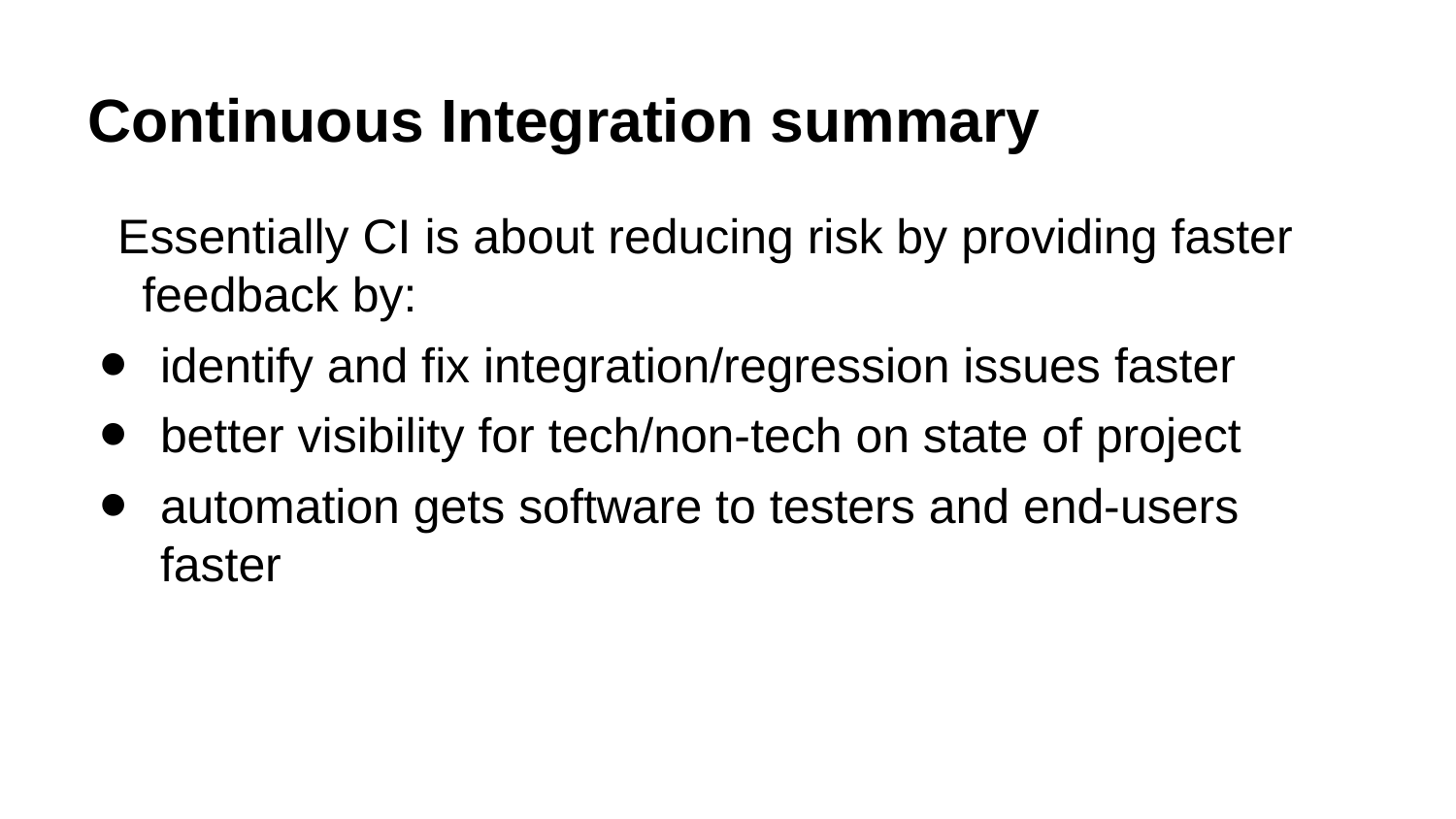

# Continuous Integration summary
Essentially CI is about reducing risk by providing faster feedback by:
identify and fix integration/regression issues faster
better visibility for tech/non-tech on state of project
automation gets software to testers and end-users faster